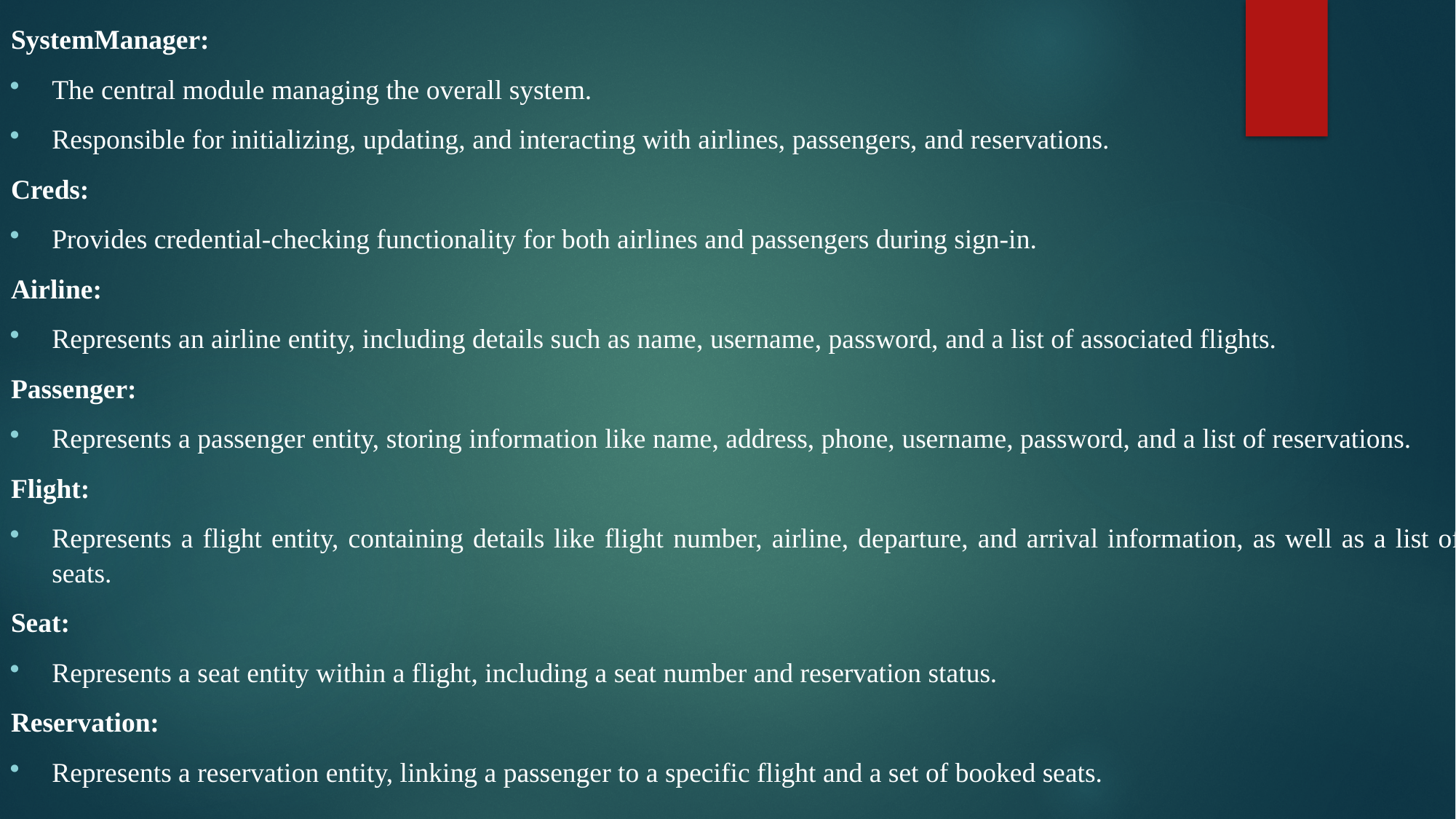

SystemManager:
The central module managing the overall system.
Responsible for initializing, updating, and interacting with airlines, passengers, and reservations.
Creds:
Provides credential-checking functionality for both airlines and passengers during sign-in.
Airline:
Represents an airline entity, including details such as name, username, password, and a list of associated flights.
Passenger:
Represents a passenger entity, storing information like name, address, phone, username, password, and a list of reservations.
Flight:
Represents a flight entity, containing details like flight number, airline, departure, and arrival information, as well as a list of seats.
Seat:
Represents a seat entity within a flight, including a seat number and reservation status.
Reservation:
Represents a reservation entity, linking a passenger to a specific flight and a set of booked seats.